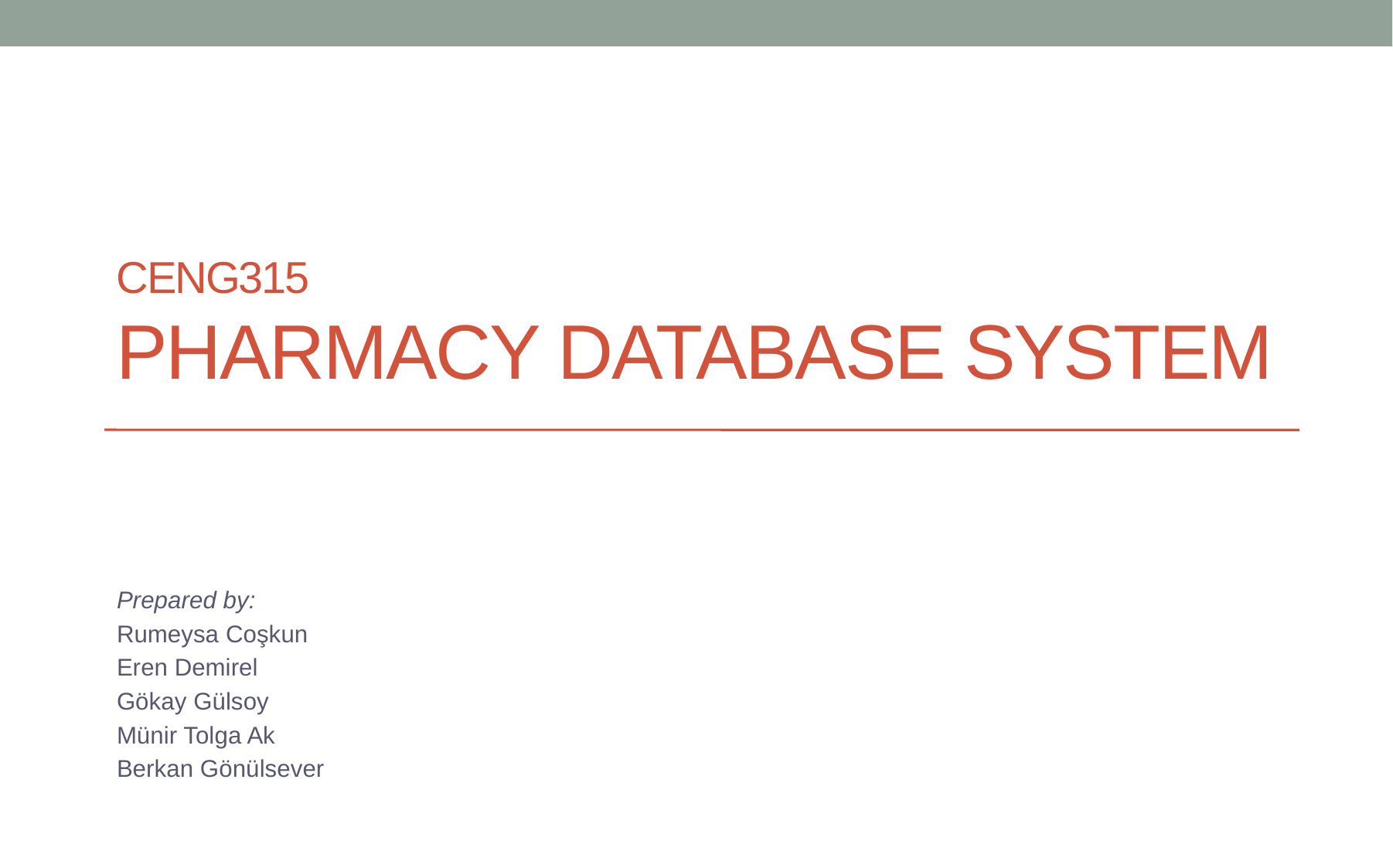

# CENG315 PHARMACY DATABASE SYSTEM
Prepared by:
Rumeysa Coşkun
Eren Demirel
Gökay Gülsoy
Münir Tolga Ak
Berkan Gönülsever